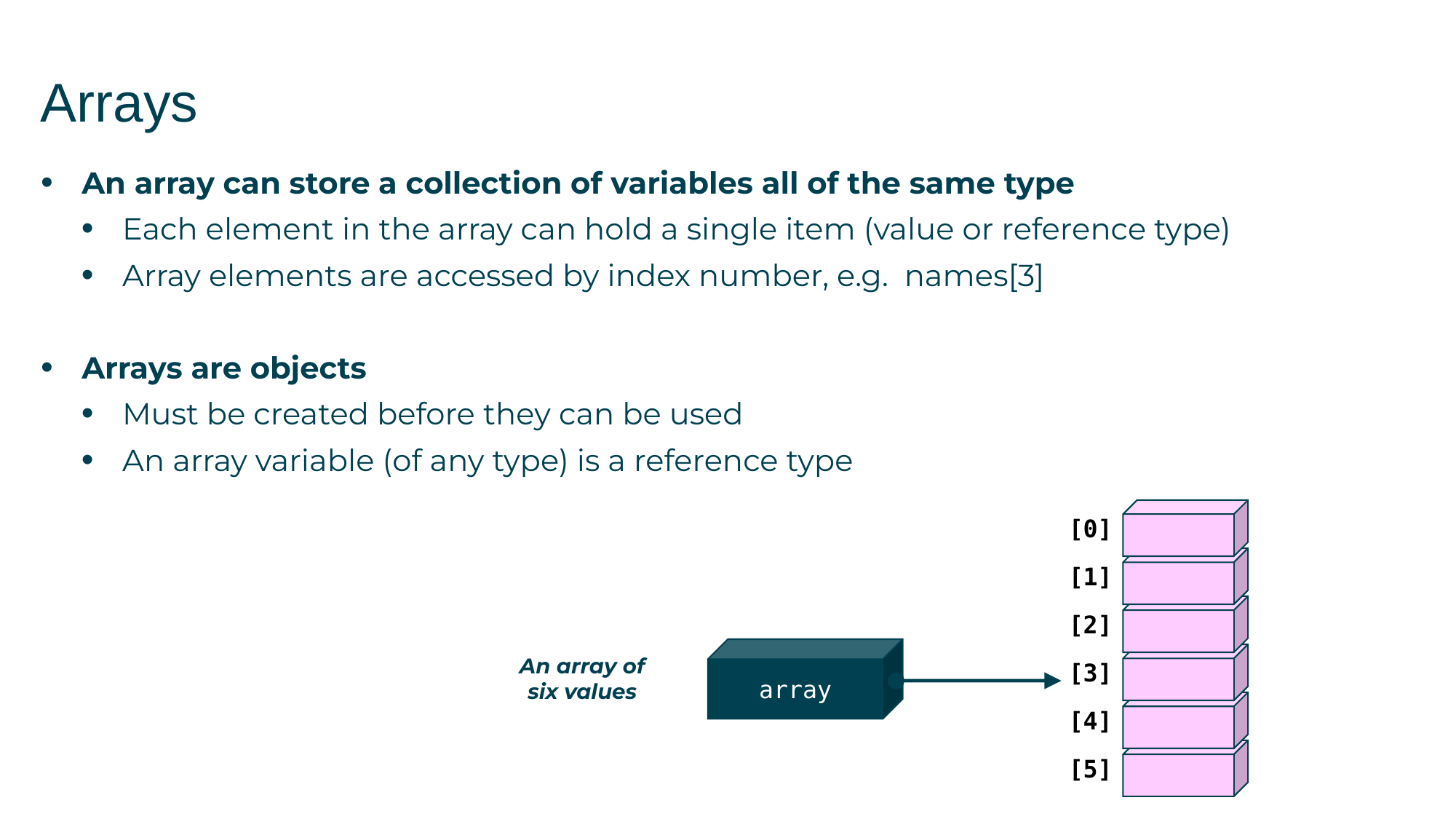

# Arrays
An array can store a collection of variables all of the same type
Each element in the array can hold a single item (value or reference type)
Array elements are accessed by index number, e.g.  names[3]

Arrays are objects
Must be created before they can be used
An array variable (of any type) is a reference type
The
To

[0]

[1]

[2]
An array of six values
array

[3]

[4]

[5]